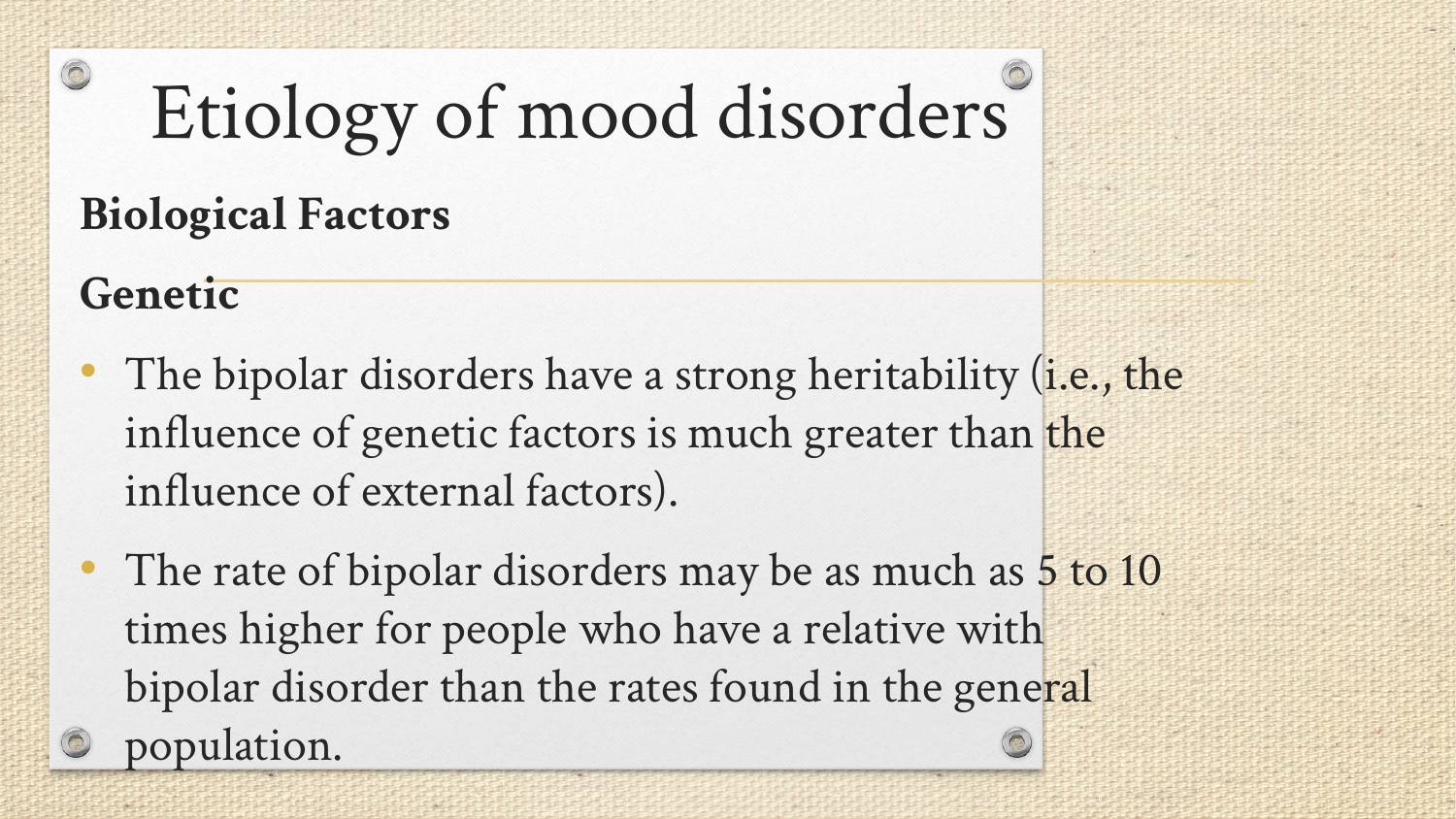

# Etiology of mood disorders
Biological Factors
Genetic
The bipolar disorders have a strong heritability (i.e., the influence of genetic factors is much greater than the influence of external factors).
The rate of bipolar disorders may be as much as 5 to 10 times higher for people who have a relative with bipolar disorder than the rates found in the general population.